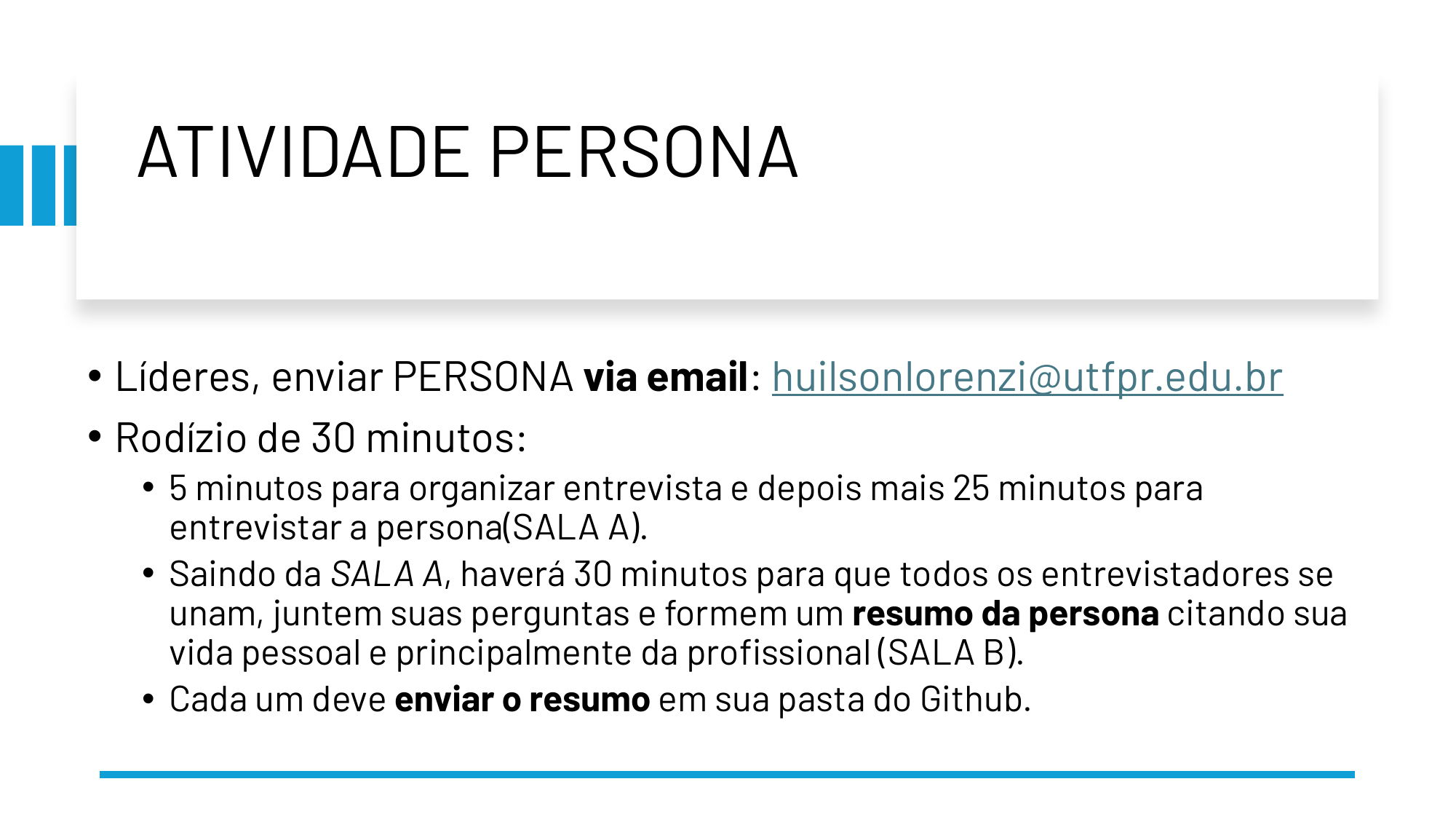

# ATIVIDADE PERSONA

Líderes, enviar PERSONA via email: huilsonlorenzi@utfpr.edu.br
Rodízio de 30 minutos:
5 minutos para organizar entrevista e depois mais 25 minutos para entrevistar a persona(SALA A).
Saindo da SALA A, haverá 30 minutos para que todos os entrevistadores se unam, juntem suas perguntas e formem um resumo da persona citando sua vida pessoal e principalmente da profissional (SALA B).
Cada um deve enviar o resumo em sua pasta do Github.